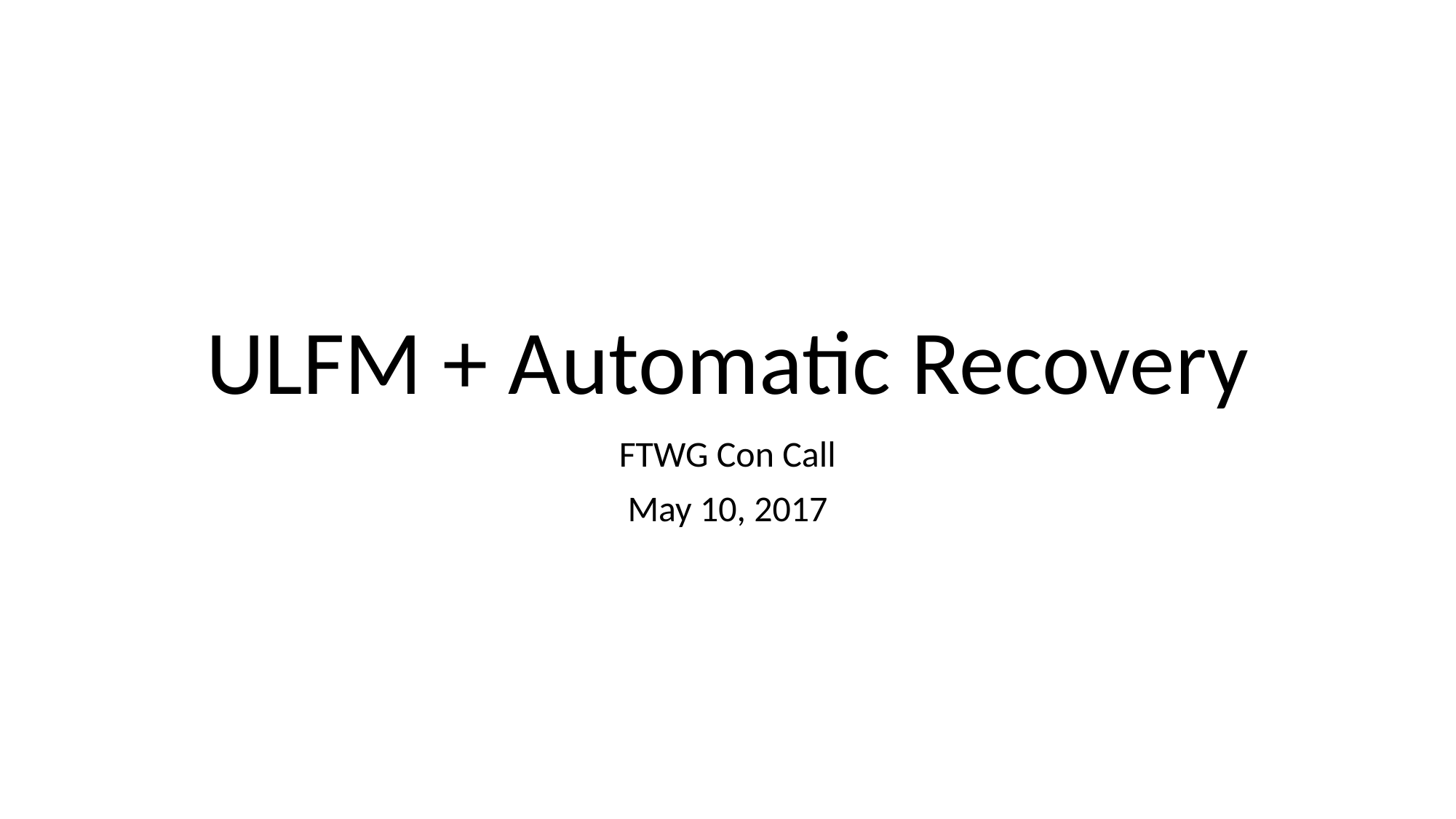

# ULFM + Automatic Recovery
FTWG Con Call
May 10, 2017